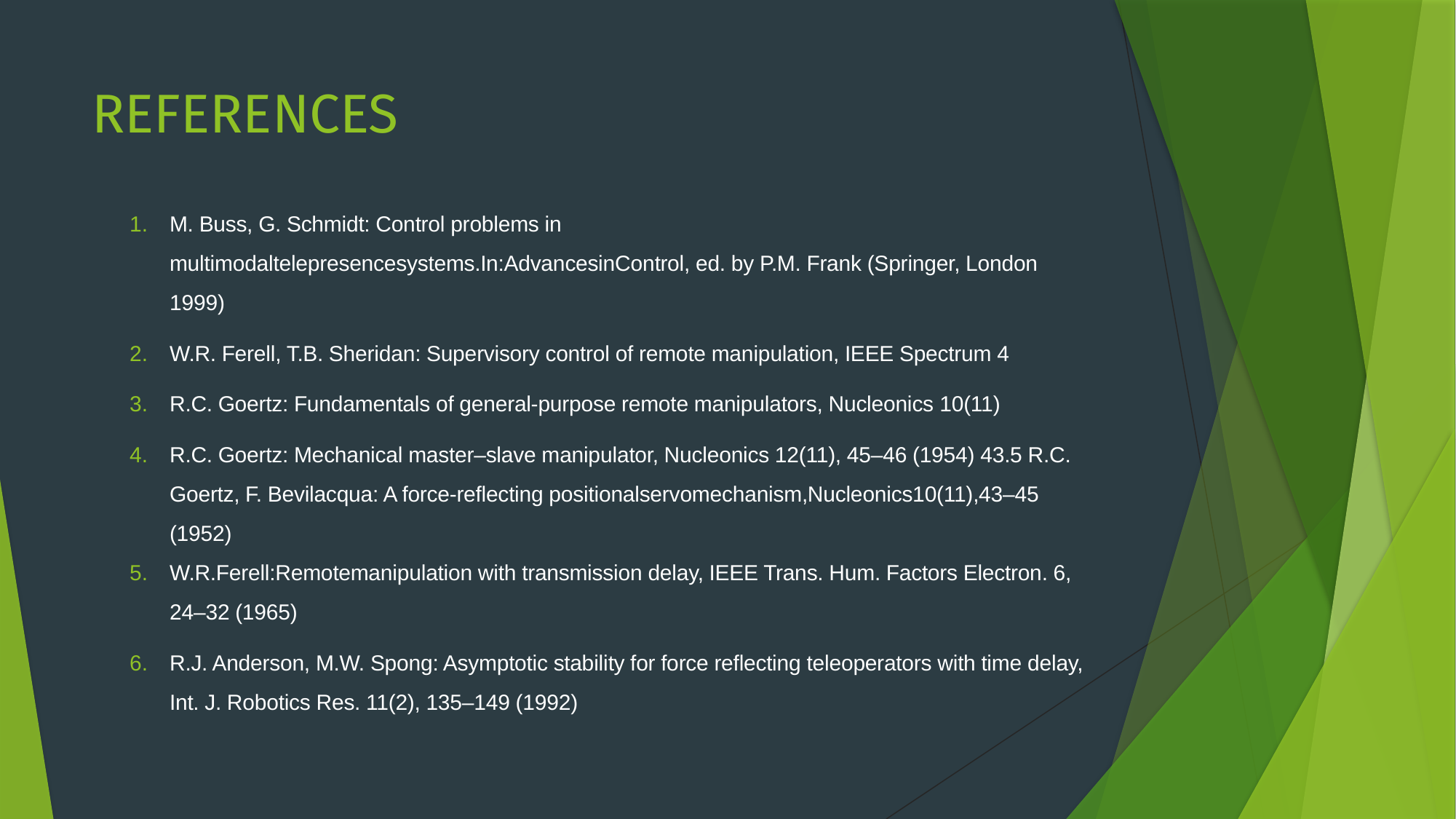

# REFERENCES
M. Buss, G. Schmidt: Control problems in multimodaltelepresencesystems.In:AdvancesinControl, ed. by P.M. Frank (Springer, London 1999)
W.R. Ferell, T.B. Sheridan: Supervisory control of remote manipulation, IEEE Spectrum 4
R.C. Goertz: Fundamentals of general-purpose remote manipulators, Nucleonics 10(11)
R.C. Goertz: Mechanical master–slave manipulator, Nucleonics 12(11), 45–46 (1954) 43.5 R.C. Goertz, F. Bevilacqua: A force-reflecting positionalservomechanism,Nucleonics10(11),43–45 (1952)
W.R.Ferell:Remotemanipulation with transmission delay, IEEE Trans. Hum. Factors Electron. 6, 24–32 (1965)
R.J. Anderson, M.W. Spong: Asymptotic stability for force reflecting teleoperators with time delay, Int. J. Robotics Res. 11(2), 135–149 (1992)